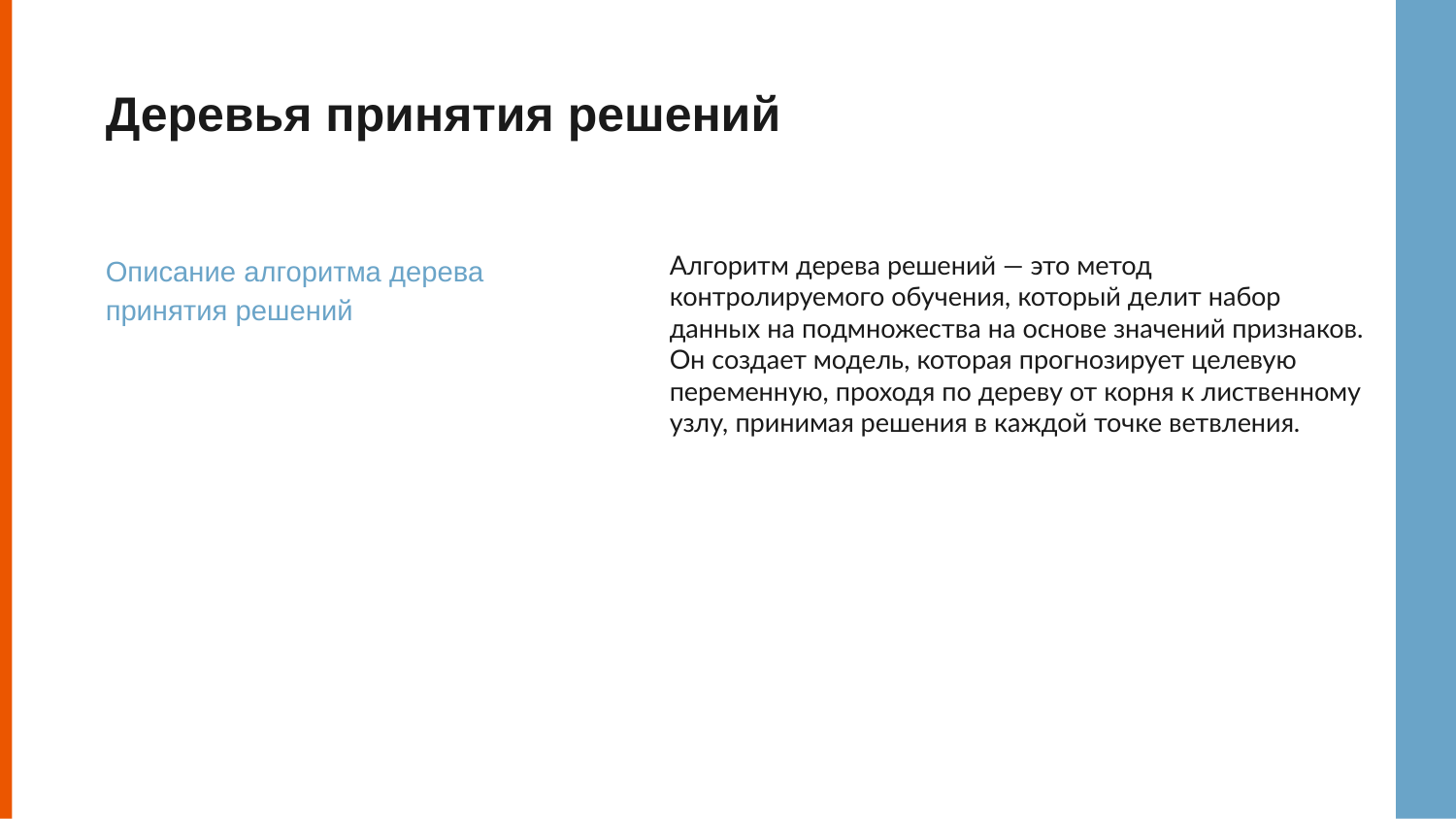

# Деревья принятия решений
Описание алгоритма дерева принятия решений
Алгоритм дерева решений — это метод контролируемого обучения, который делит набор данных на подмножества на основе значений признаков. Он создает модель, которая прогнозирует целевую переменную, проходя по дереву от корня к лиственному узлу, принимая решения в каждой точке ветвления.